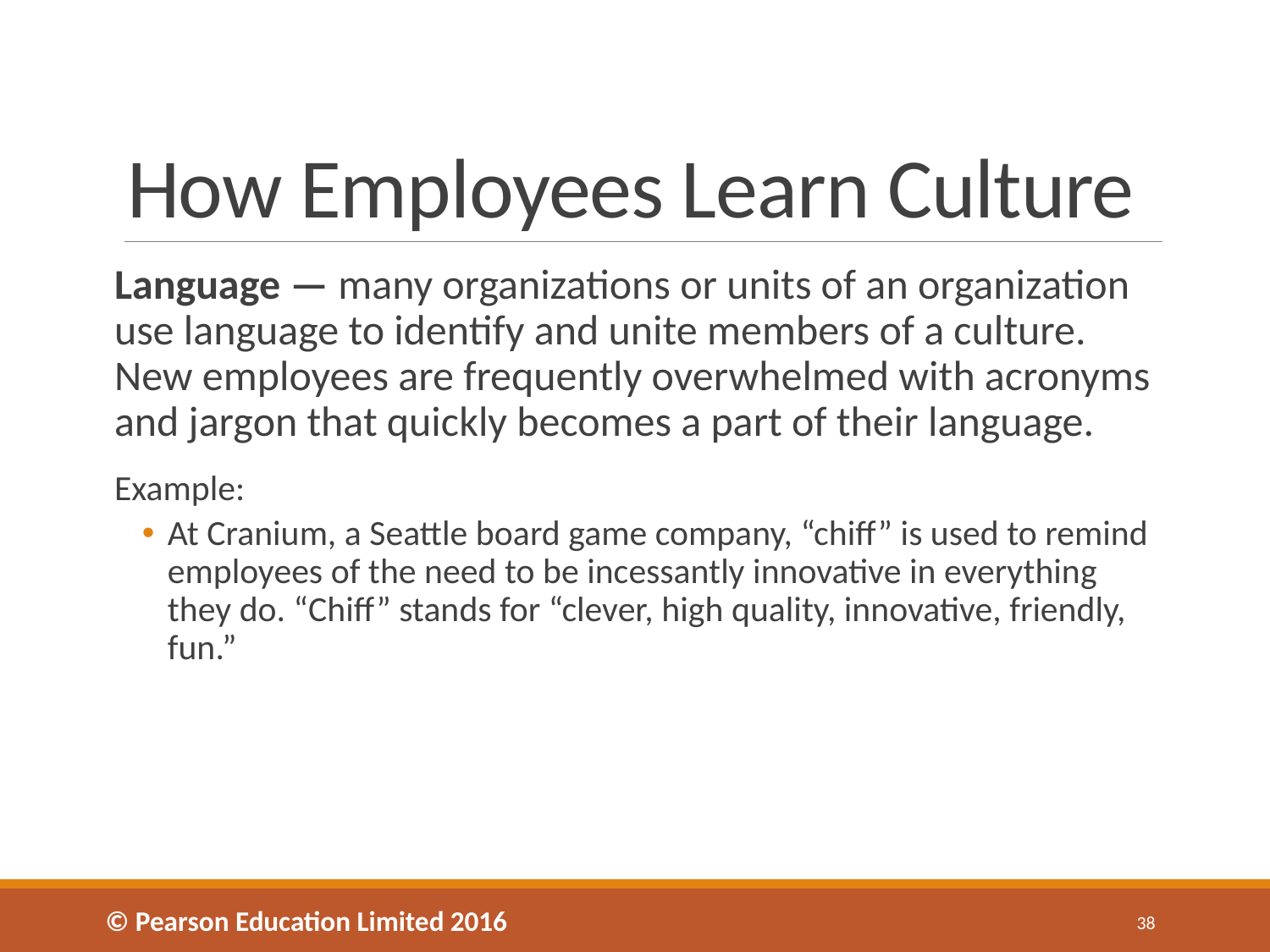

# How Employees Learn Culture
Language — many organizations or units of an organization use language to identify and unite members of a culture. New employees are frequently overwhelmed with acronyms and jargon that quickly becomes a part of their language.
Example:
At Cranium, a Seattle board game company, “chiff” is used to remind employees of the need to be incessantly innovative in everything they do. “Chiff” stands for “clever, high quality, innovative, friendly, fun.”
© Pearson Education Limited 2016
38